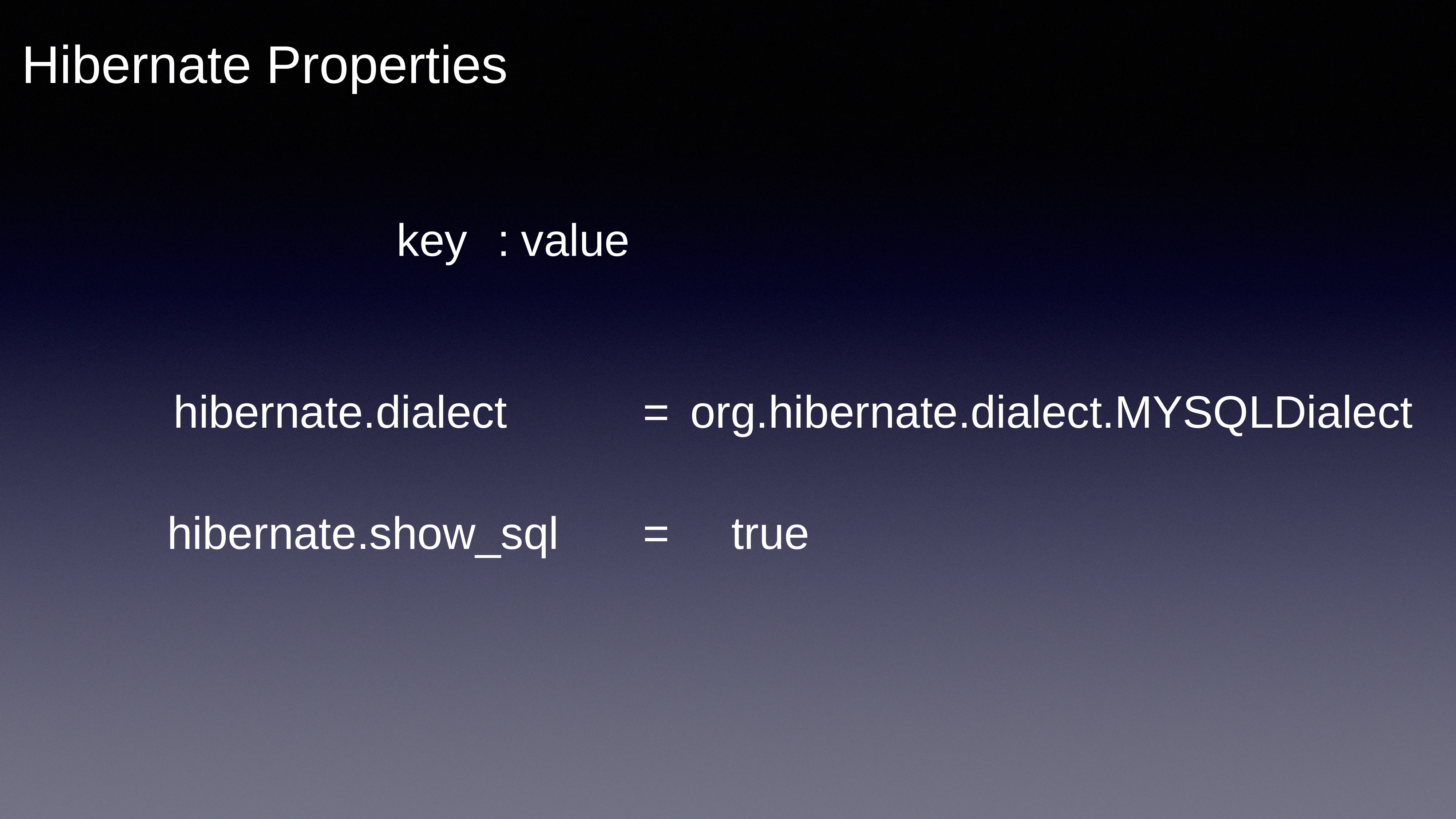

Hibernate Properties
key
:
value
hibernate.dialect
=
org.hibernate.dialect.MYSQLDialect
hibernate.show_sql
=
true